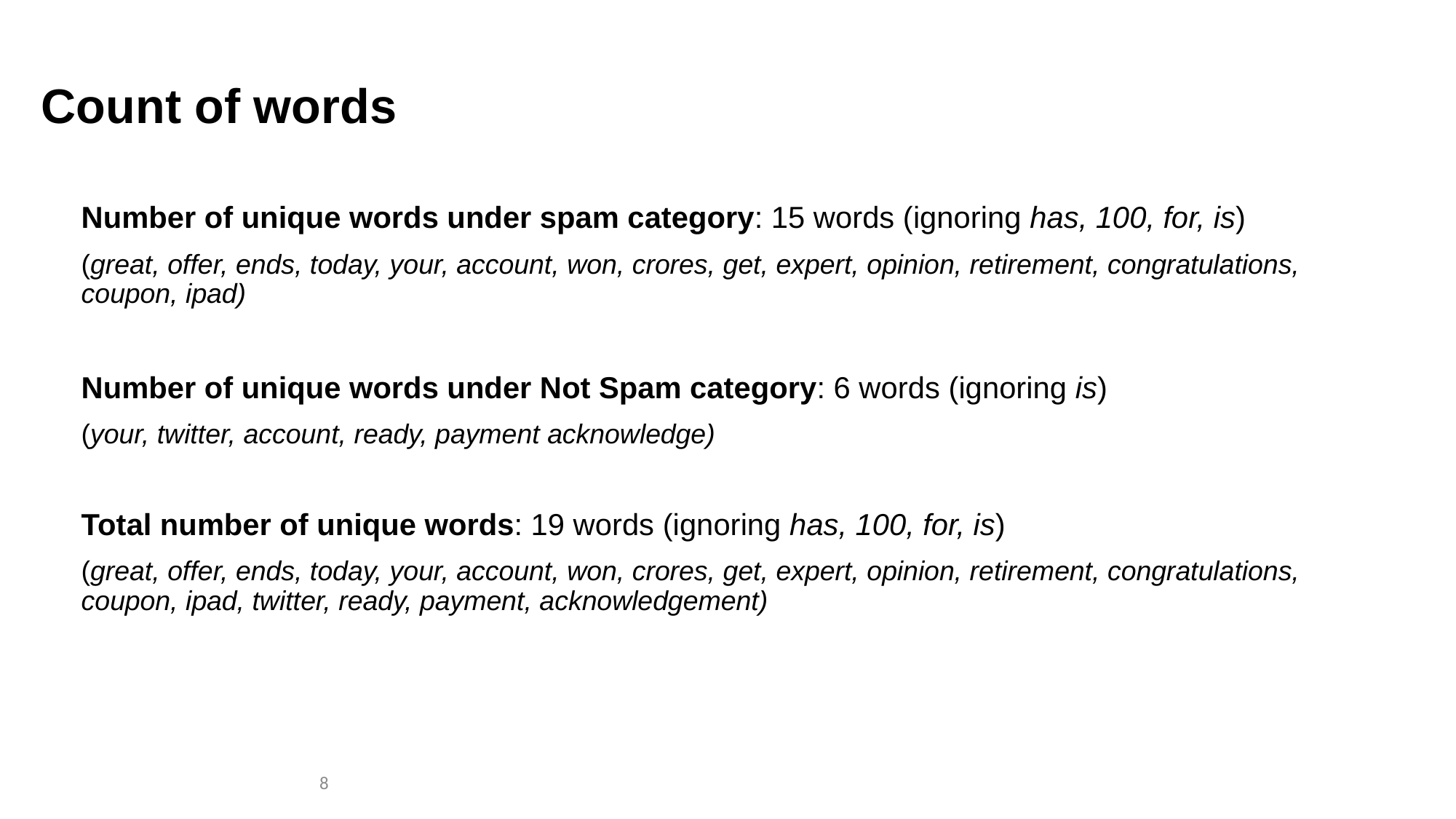

# Count of words
Number of unique words under spam category: 15 words (ignoring has, 100, for, is)
(great, offer, ends, today, your, account, won, crores, get, expert, opinion, retirement, congratulations, coupon, ipad)

Number of unique words under Not Spam category: 6 words (ignoring is)
(your, twitter, account, ready, payment acknowledge)

Total number of unique words: 19 words (ignoring has, 100, for, is)
(great, offer, ends, today, your, account, won, crores, get, expert, opinion, retirement, congratulations, coupon, ipad, twitter, ready, payment, acknowledgement)

8